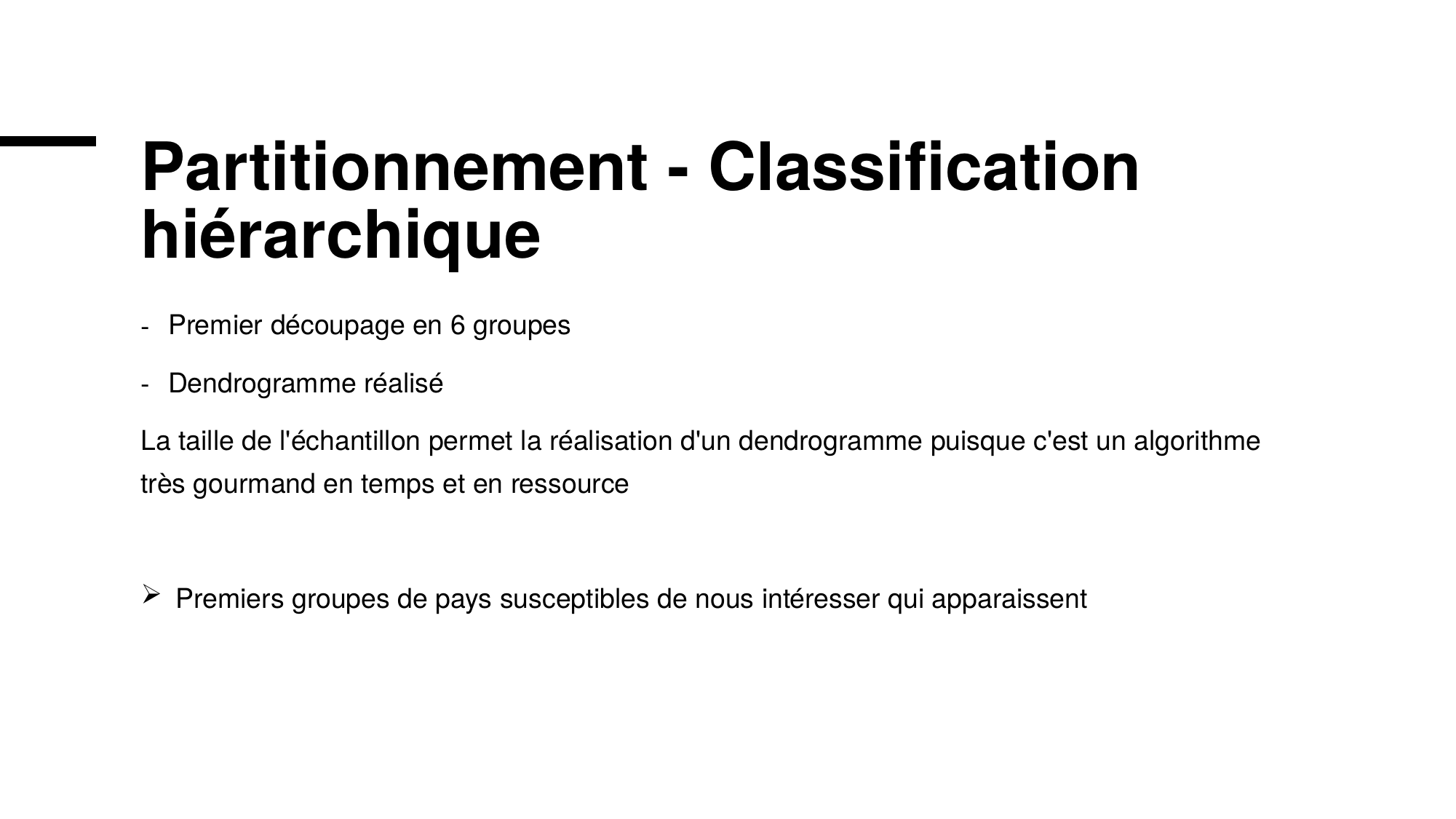

# Partitionnement - Classification hiérarchique
Premier découpage en 6 groupes
Dendrogramme réalisé
La taille de l'échantillon permet la réalisation d'un dendrogramme puisque c'est un algorithme très gourmand en temps et en ressource

 Premiers groupes de pays susceptibles de nous intéresser qui apparaissent